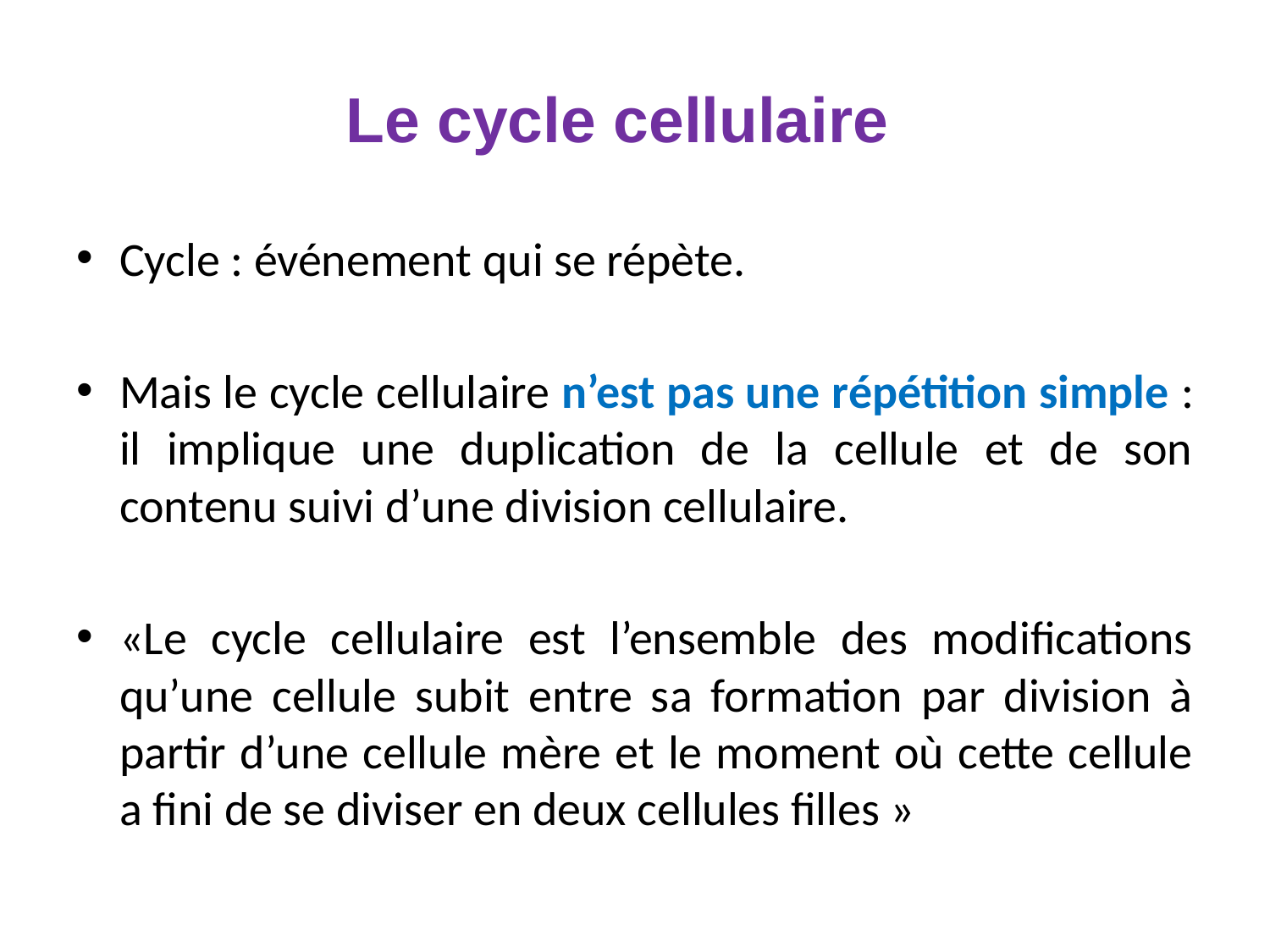

# Le cycle cellulaire
Cycle : événement qui se répète.

Mais le cycle cellulaire n’est pas une répétition simple : il implique une duplication de la cellule et de son contenu suivi d’une division cellulaire.

«Le cycle cellulaire est l’ensemble des modifications qu’une cellule subit entre sa formation par division à partir d’une cellule mère et le moment où cette cellule a fini de se diviser en deux cellules filles »